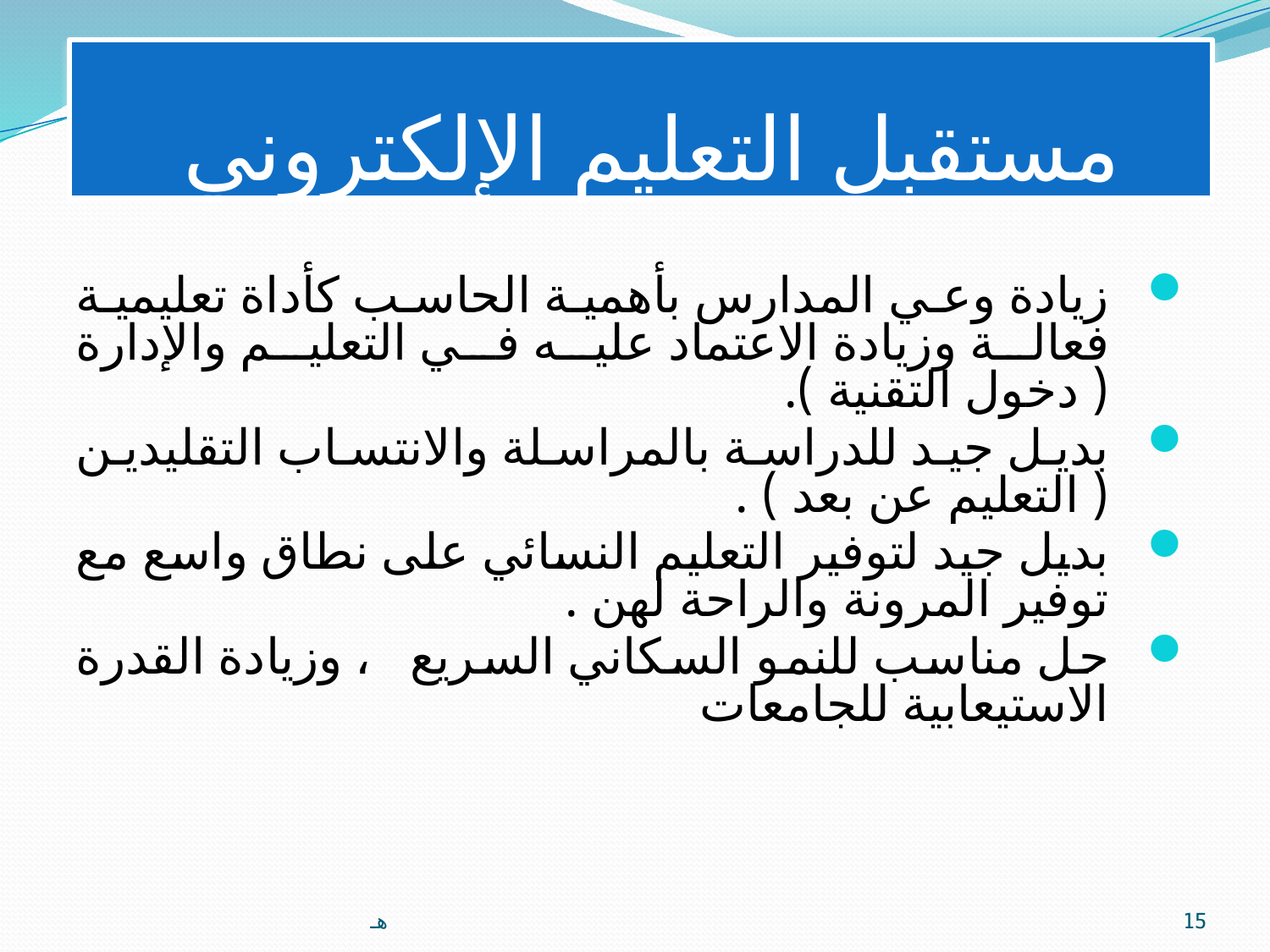

# مستقبل التعليم الإلكتروني
زيادة وعي المدارس بأهمية الحاسب كأداة تعليمية فعالة وزيادة الاعتماد عليه في التعليم والإدارة ( دخول التقنية ).
بديل جيد للدراسة بالمراسلة والانتساب التقليدين ( التعليم عن بعد ) .
بديل جيد لتوفير التعليم النسائي على نطاق واسع مع توفير المرونة والراحة لهن .
حل مناسب للنمو السكاني السريع   ، وزيادة القدرة الاستيعابية للجامعات
هـ
15